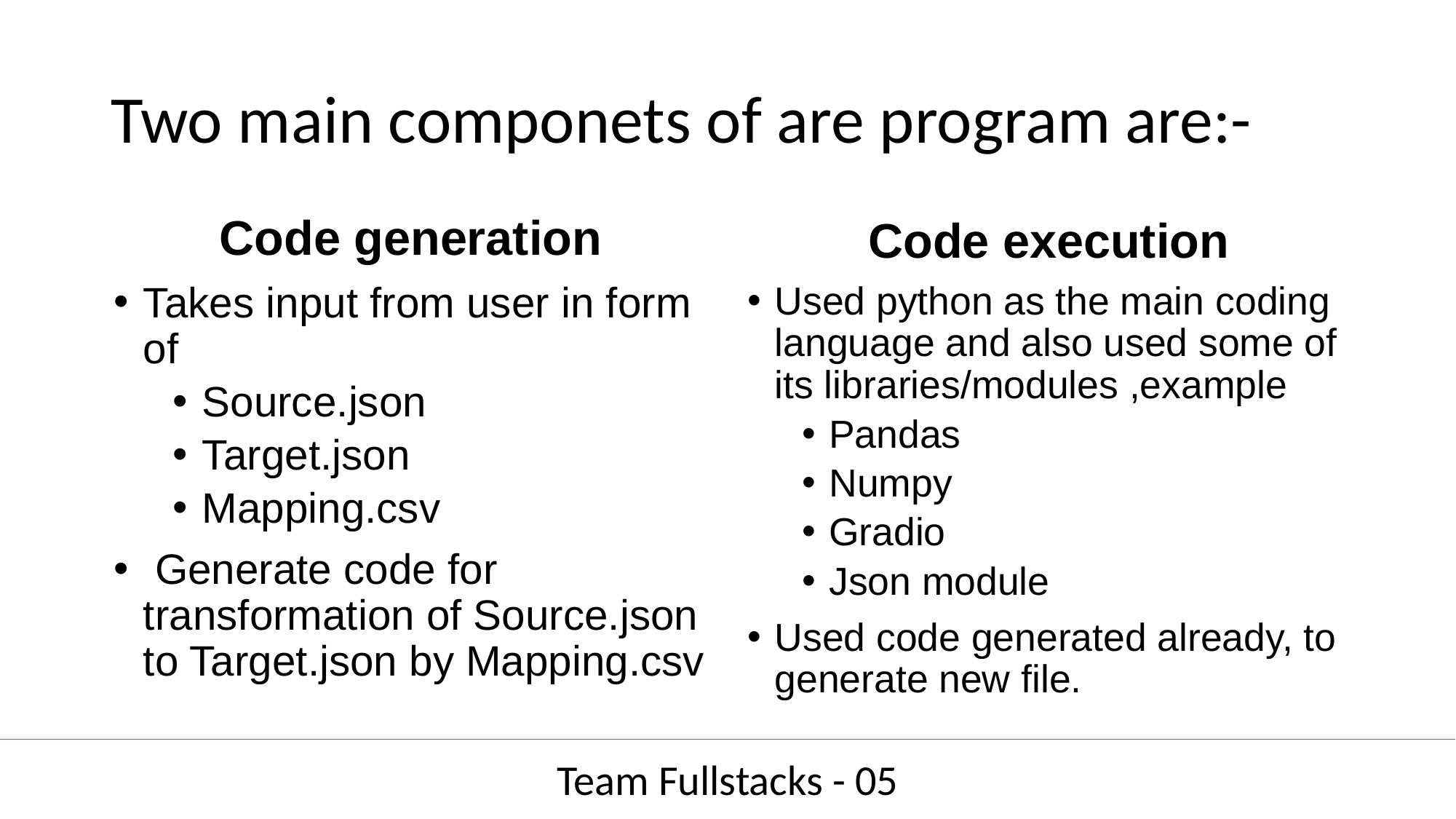

# Two main componets of are program are:-
Code generation
Code execution
Takes input from user in form of
Source.json
Target.json
Mapping.csv
 Generate code for transformation of Source.json to Target.json by Mapping.csv
Used python as the main coding language and also used some of its libraries/modules ,example
Pandas
Numpy
Gradio
Json module
Used code generated already, to generate new file.

Team Fullstacks - 05